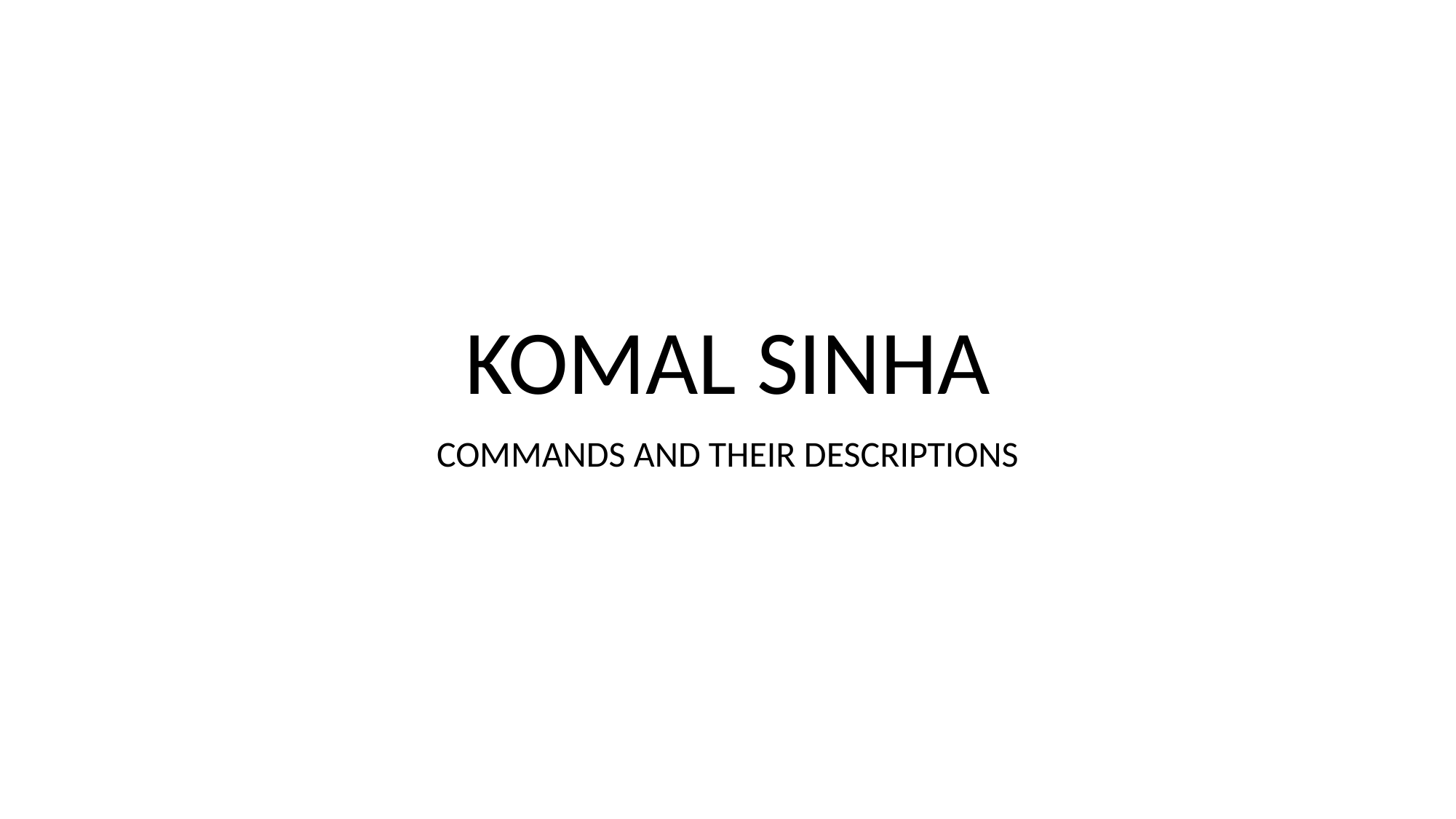

# KOMAL SINHA
COMMANDS AND THEIR DESCRIPTIONS